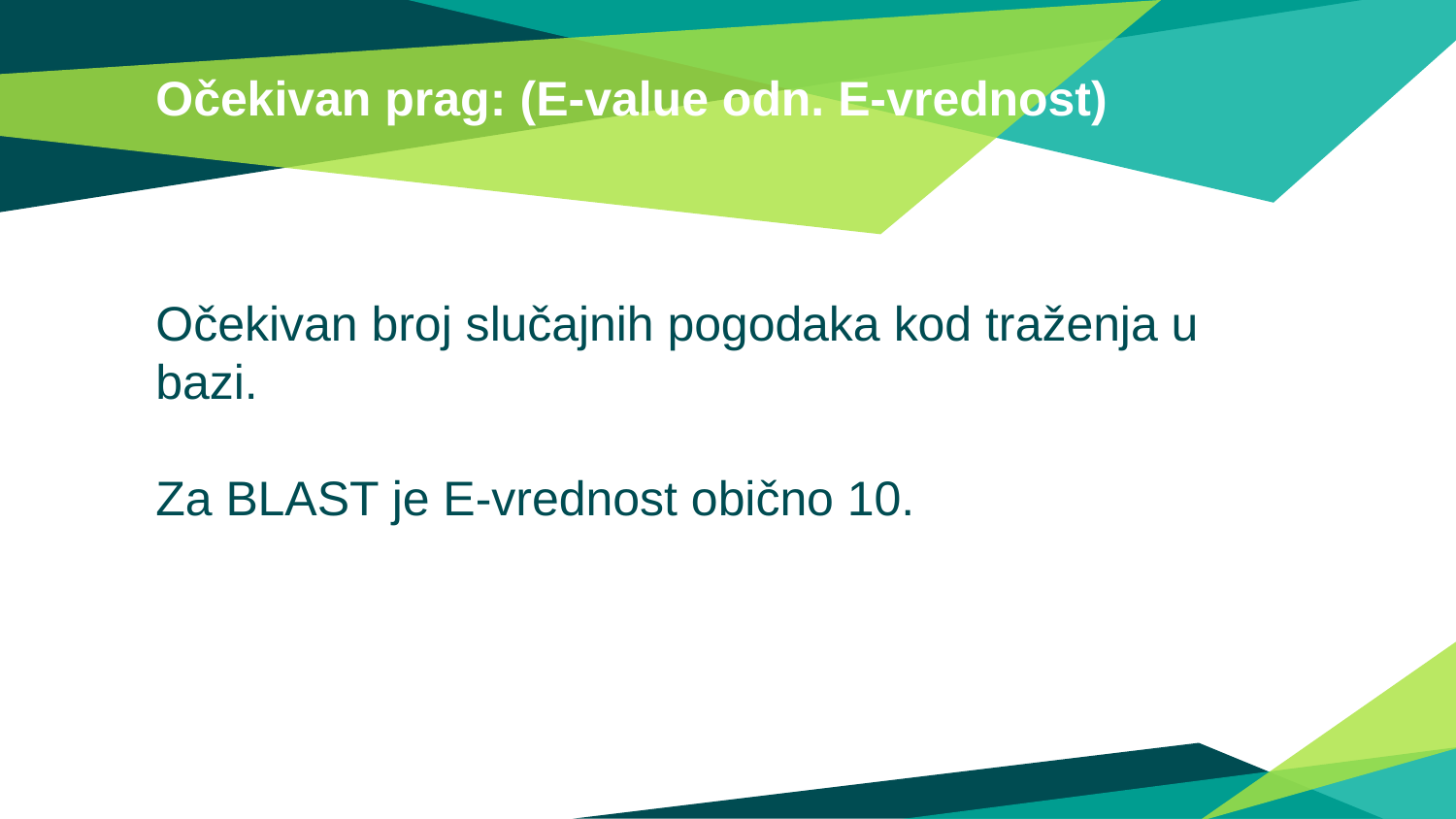

# Očekivan prag: (E-value odn. E-vrednost)
Očekivan broj slučajnih pogodaka kod traženja u bazi.

Za BLAST je E-vrednost obično 10.